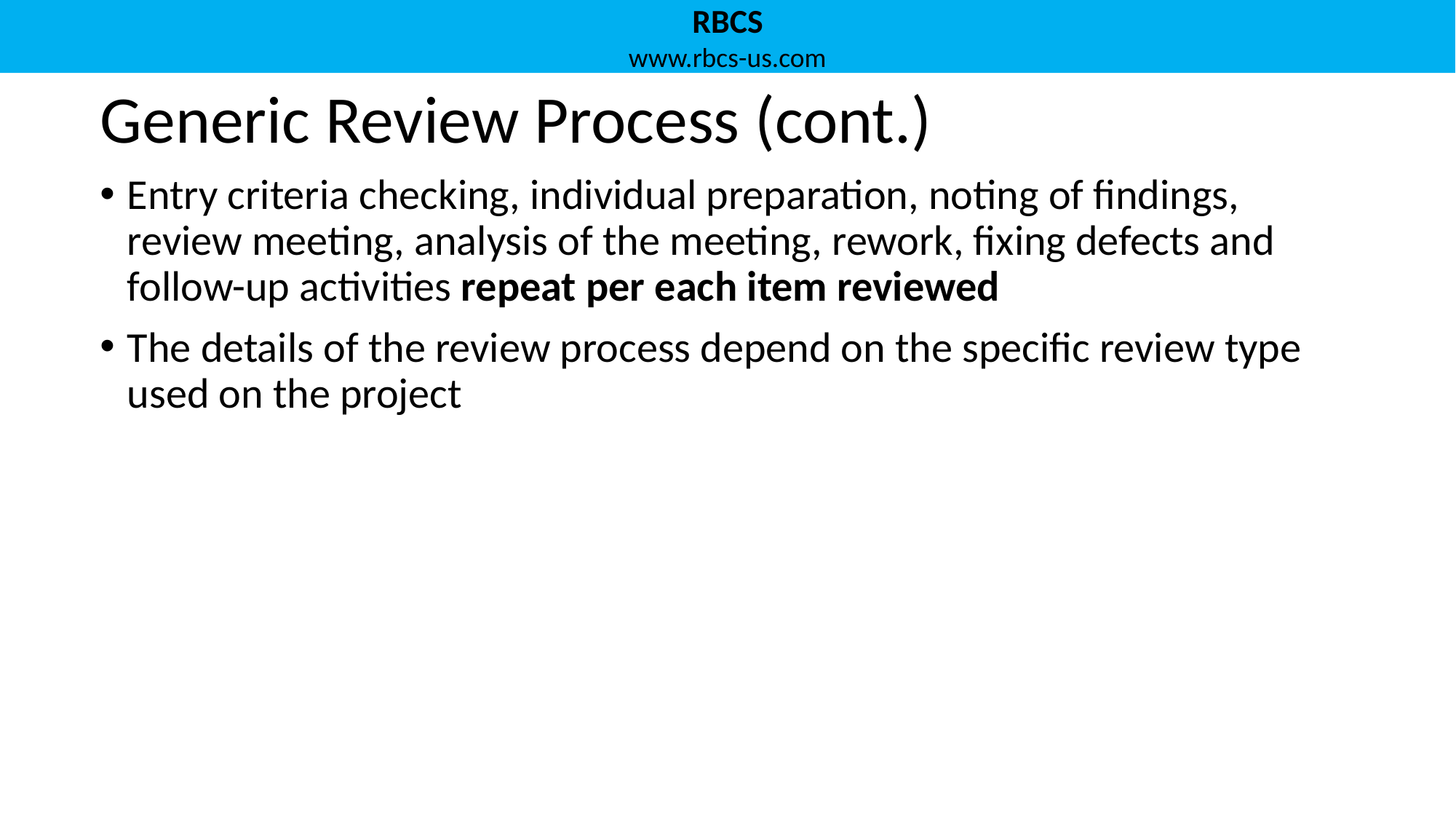

# Generic Review Process (cont.)
Entry criteria checking, individual preparation, noting of findings, review meeting, analysis of the meeting, rework, fixing defects and follow-up activities repeat per each item reviewed
The details of the review process depend on the specific review type used on the project